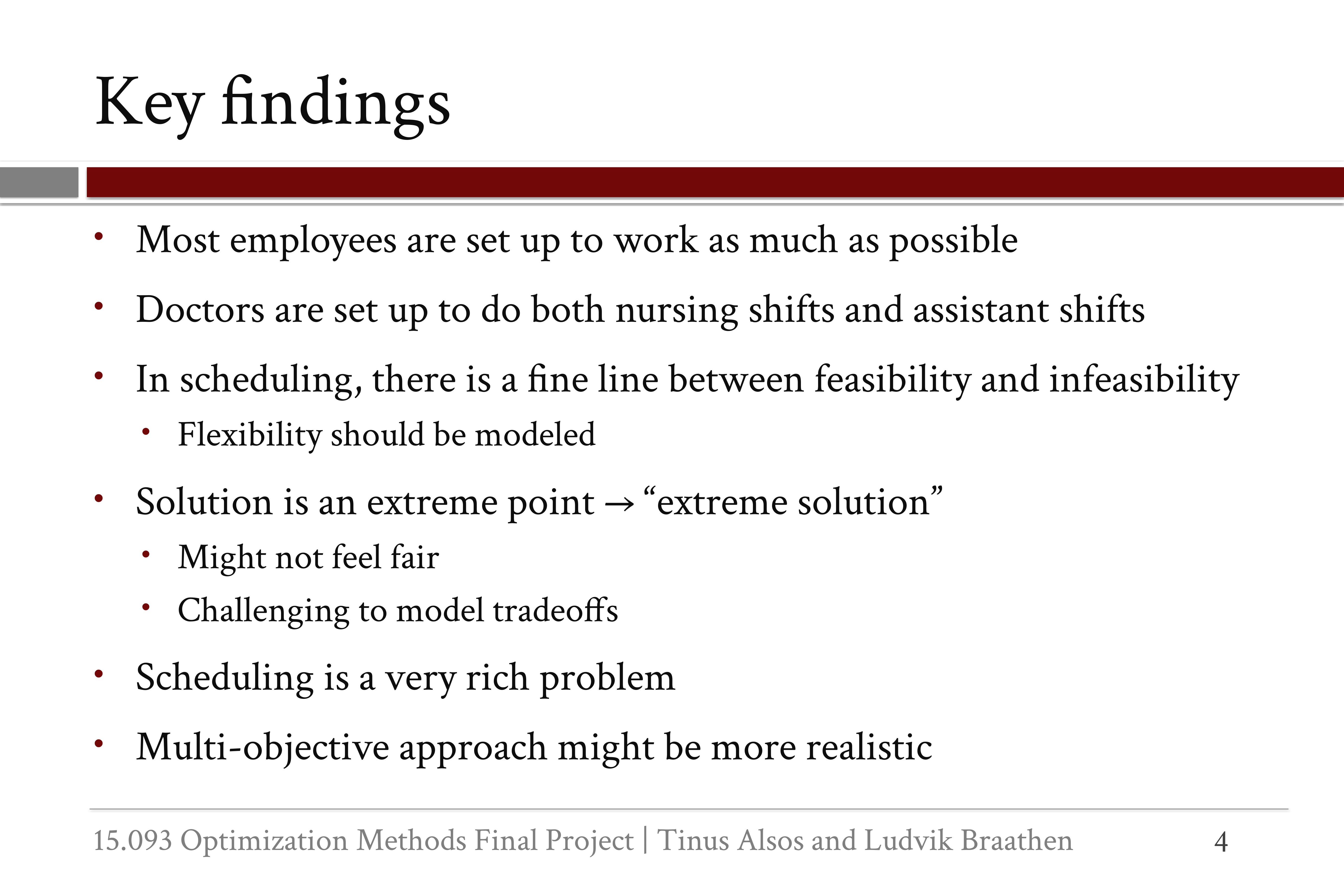

# Key findings
Most employees are set up to work as much as possible
Doctors are set up to do both nursing shifts and assistant shifts
In scheduling, there is a fine line between feasibility and infeasibility
Flexibility should be modeled
Solution is an extreme point → “extreme solution”
Might not feel fair
Challenging to model tradeoffs
Scheduling is a very rich problem
Multi-objective approach might be more realistic

15.093 Optimization Methods Final Project | Tinus Alsos and Ludvik Braathen
4